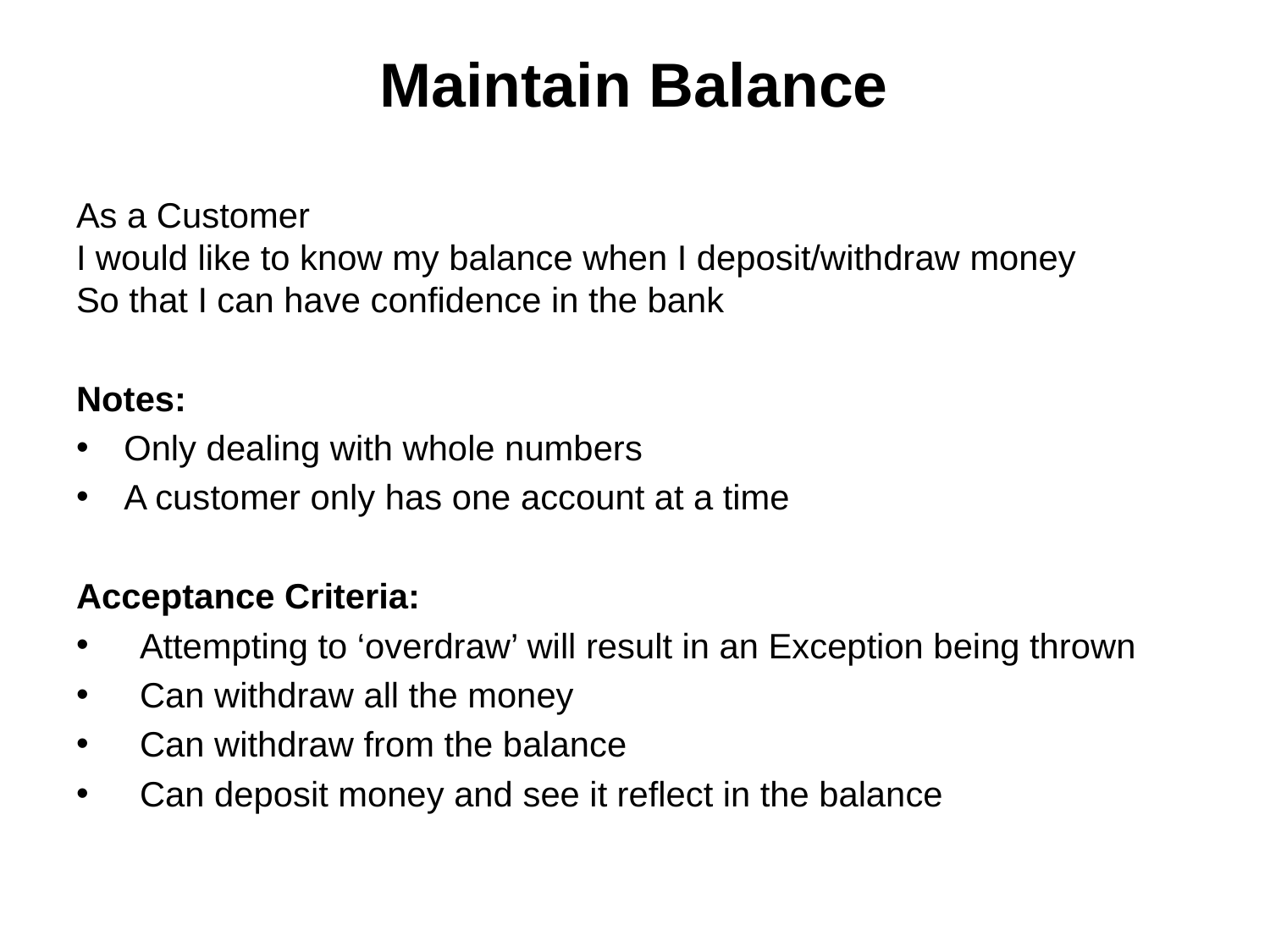

# Maintain Balance
As a Customer
I would like to know my balance when I deposit/withdraw money
So that I can have confidence in the bank

Notes:
Only dealing with whole numbers
A customer only has one account at a time

Acceptance Criteria:
Attempting to ‘overdraw’ will result in an Exception being thrown
Can withdraw all the money
Can withdraw from the balance
Can deposit money and see it reflect in the balance